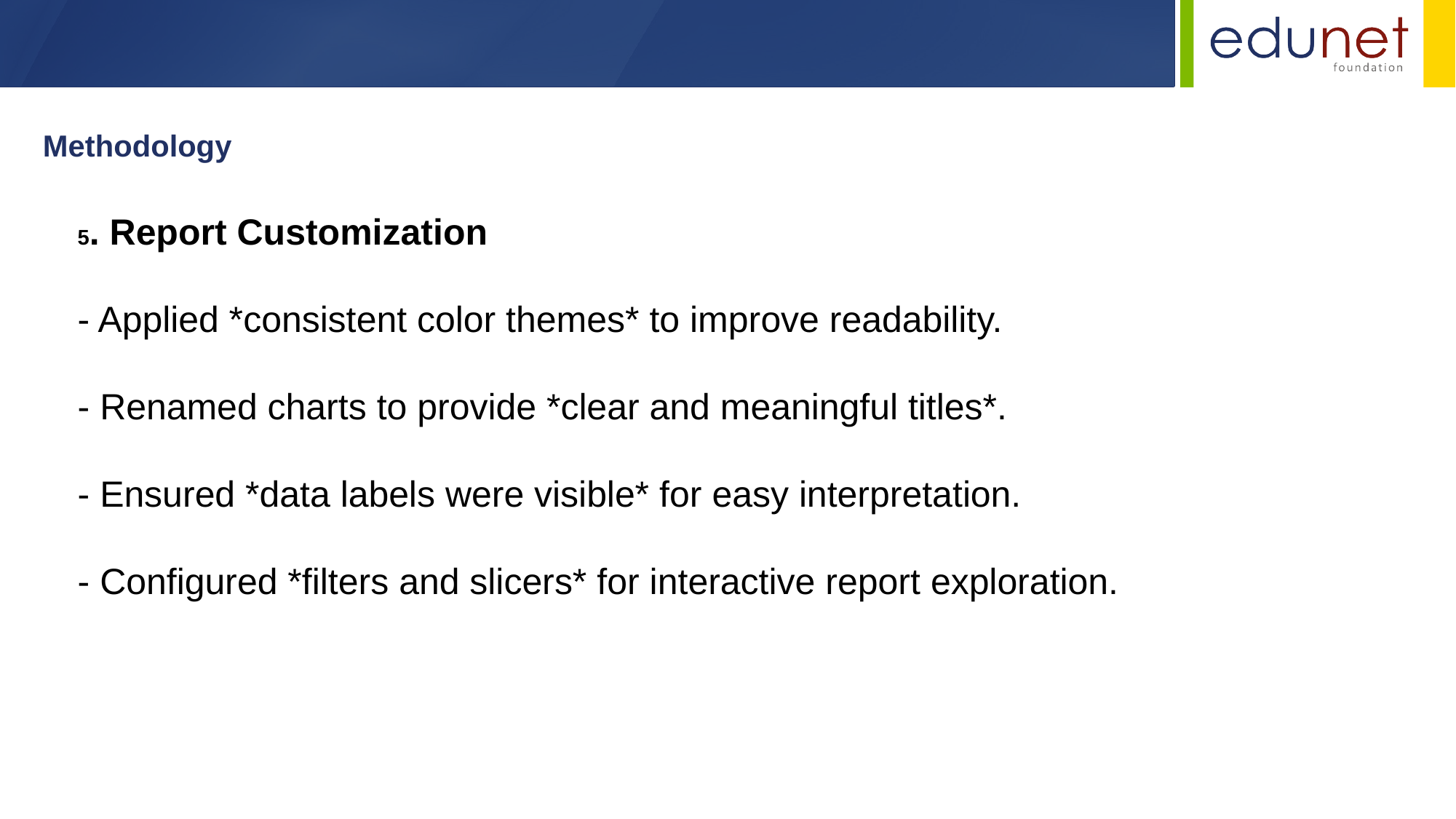

Methodology
5. Report Customization

- Applied *consistent color themes* to improve readability.

- Renamed charts to provide *clear and meaningful titles*.

- Ensured *data labels were visible* for easy interpretation.

- Configured *filters and slicers* for interactive report exploration.